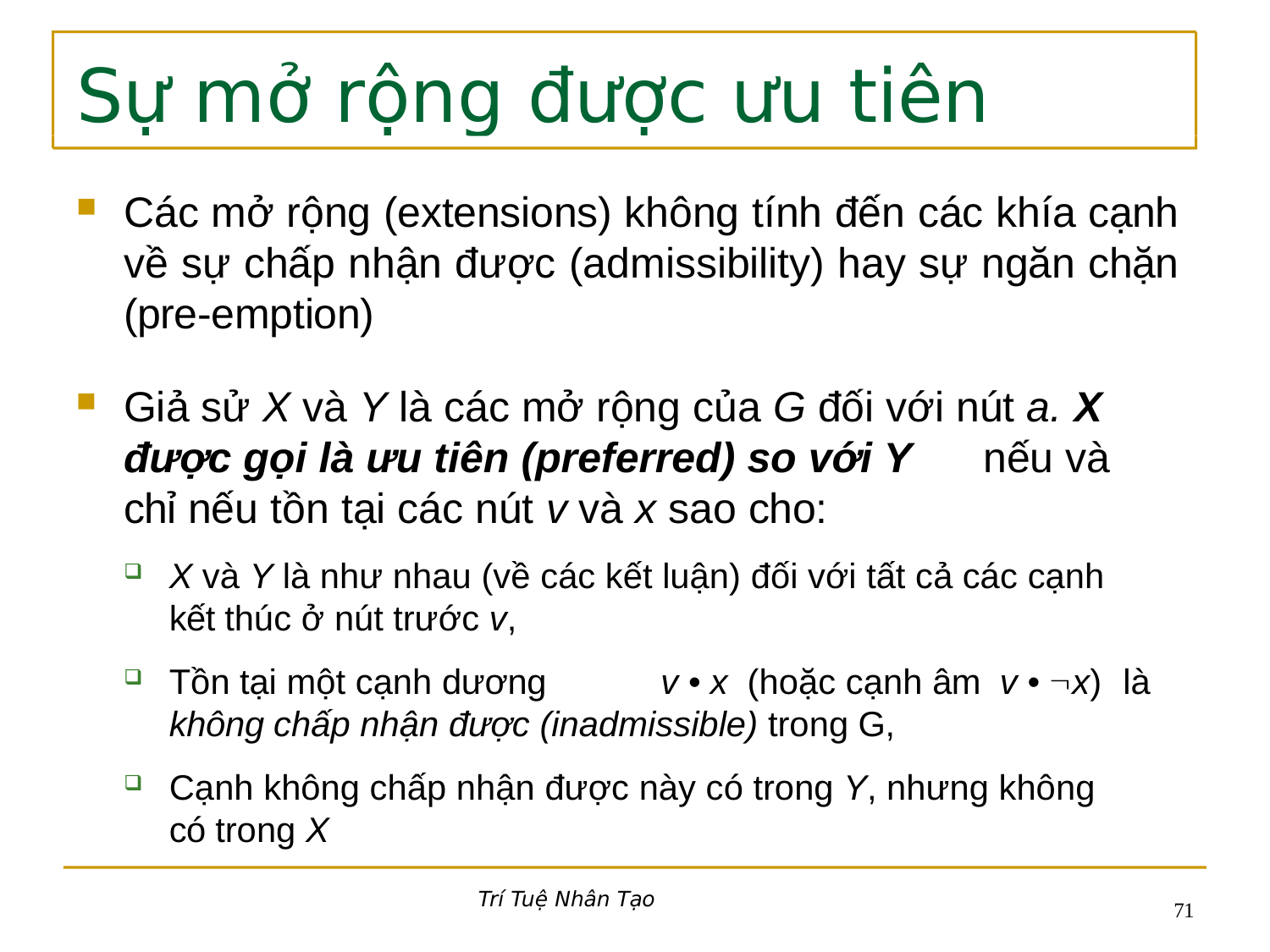

# Sự mở rộng được ưu tiên

Các mở rộng (extensions) không tính đến các khía cạnh về sự chấp nhận được (admissibility) hay sự ngăn chặn (pre-emption)
Giả sử X và Y là các mở rộng của G đối với nút a. X được gọi là ưu tiên (preferred) so với Y	nếu và chỉ nếu tồn tại các nút v và x sao cho:
X và Y là như nhau (về các kết luận) đối với tất cả các cạnh kết thúc ở nút trước v,
Tồn tại một cạnh dương	v • x	(hoặc cạnh âm	v • ¬x)	là không chấp nhận được (inadmissible) trong G,
Cạnh không chấp nhận được này có trong Y, nhưng không có trong X

Trí Tuệ Nhân Tạo
71